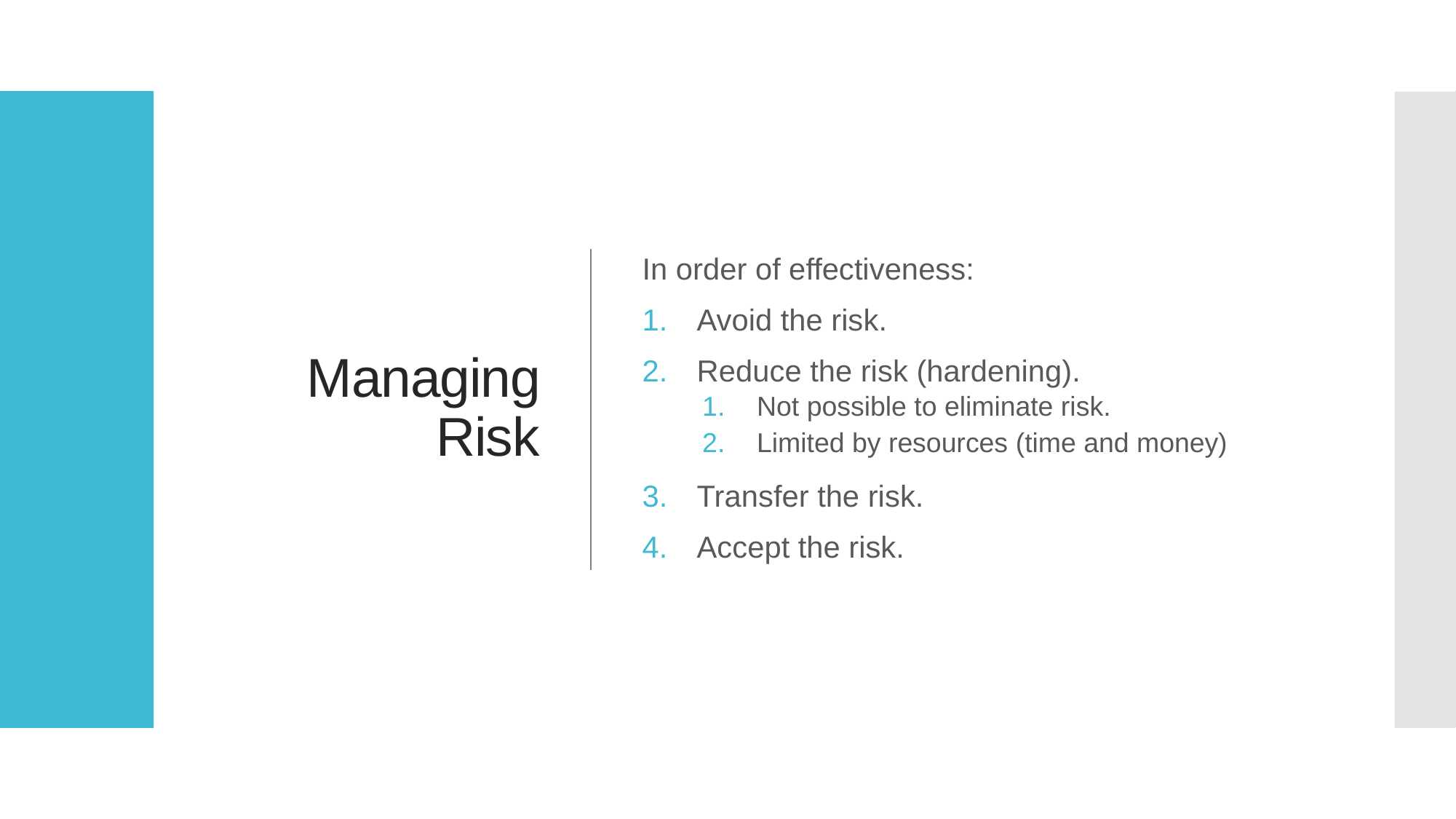

# Managing Risk
In order of effectiveness:
Avoid the risk.
Reduce the risk (hardening).
Not possible to eliminate risk.
Limited by resources (time and money)
Transfer the risk.
Accept the risk.